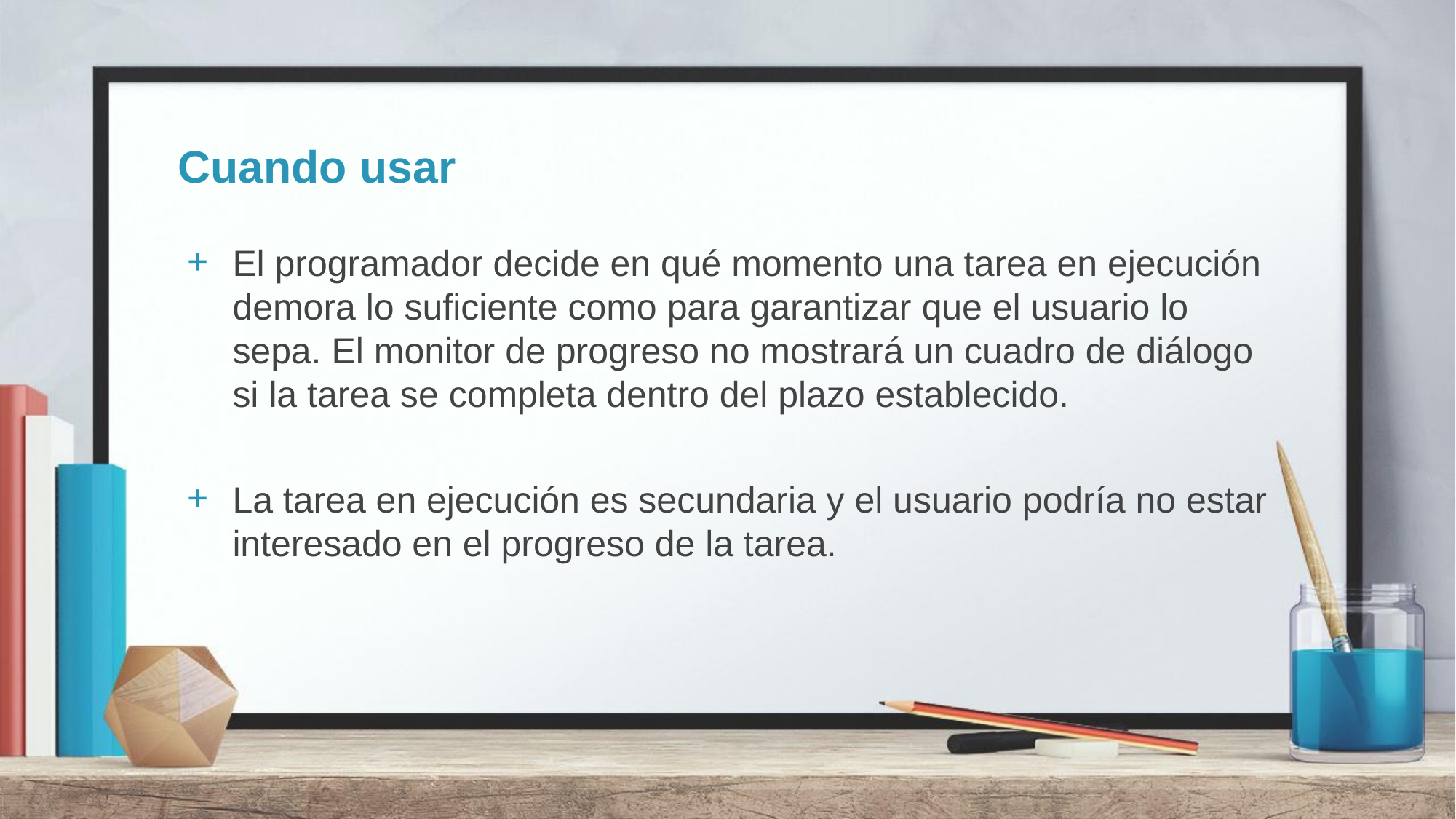

# Cuando usar
El programador decide en qué momento una tarea en ejecución demora lo suficiente como para garantizar que el usuario lo sepa. El monitor de progreso no mostrará un cuadro de diálogo si la tarea se completa dentro del plazo establecido.

La tarea en ejecución es secundaria y el usuario podría no estar interesado en el progreso de la tarea.